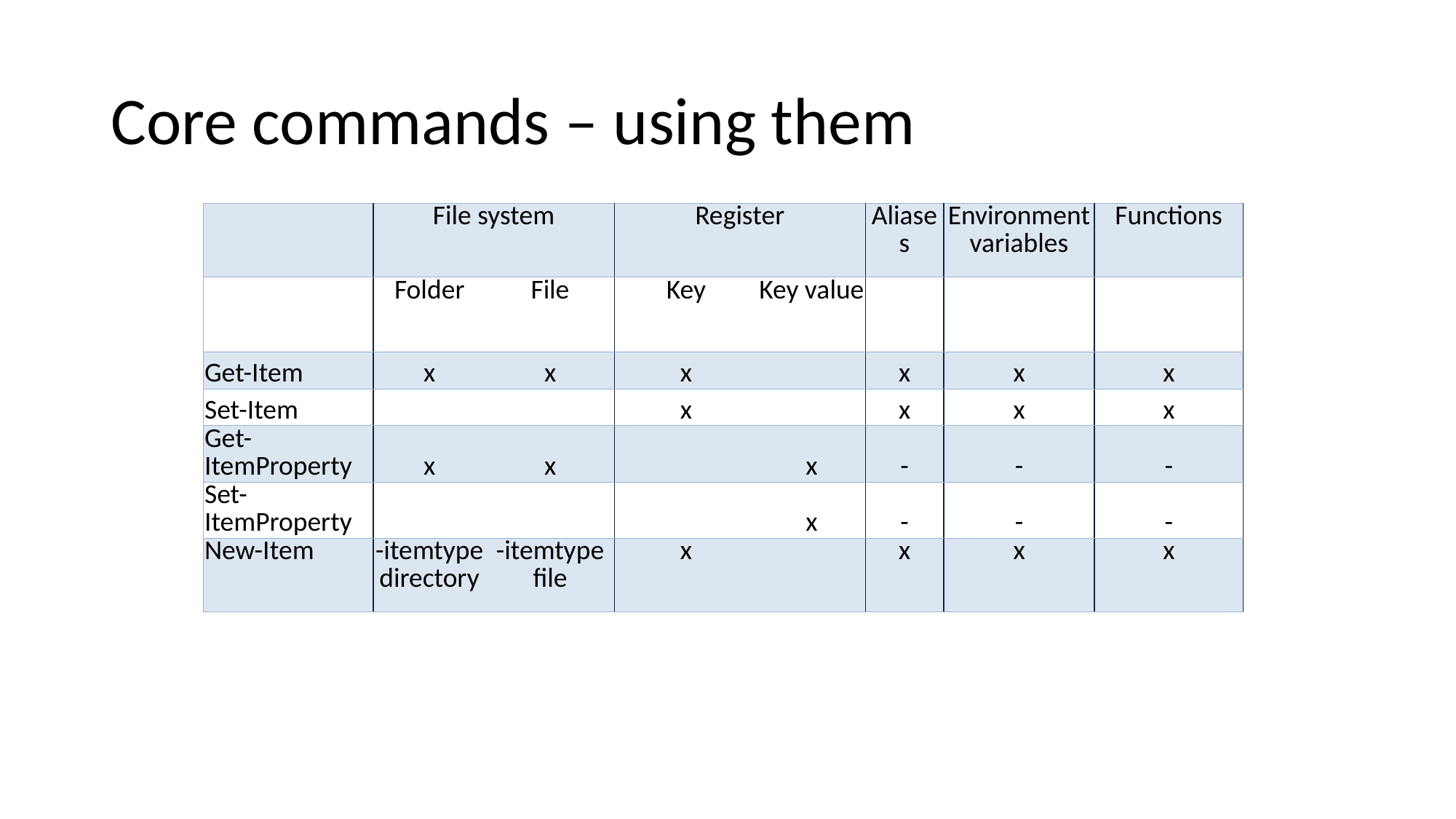

# Core commands – using them
|  | File system |  | Register |  | Aliases | Environment variables | Functions |
| --- | --- | --- | --- | --- | --- | --- | --- |
|  | Folder | File | Key | Key value |  |  |  |
| Get-Item | x | x | x |  | x | x | x |
| Set-Item |  |  | x |  | x | x | x |
| Get-ItemProperty | x | x |  | x | - | - | - |
| Set-ItemProperty |  |  |  | x | - | - | - |
| New-Item | -itemtype directory | -itemtype file | x |  | x | x | x |